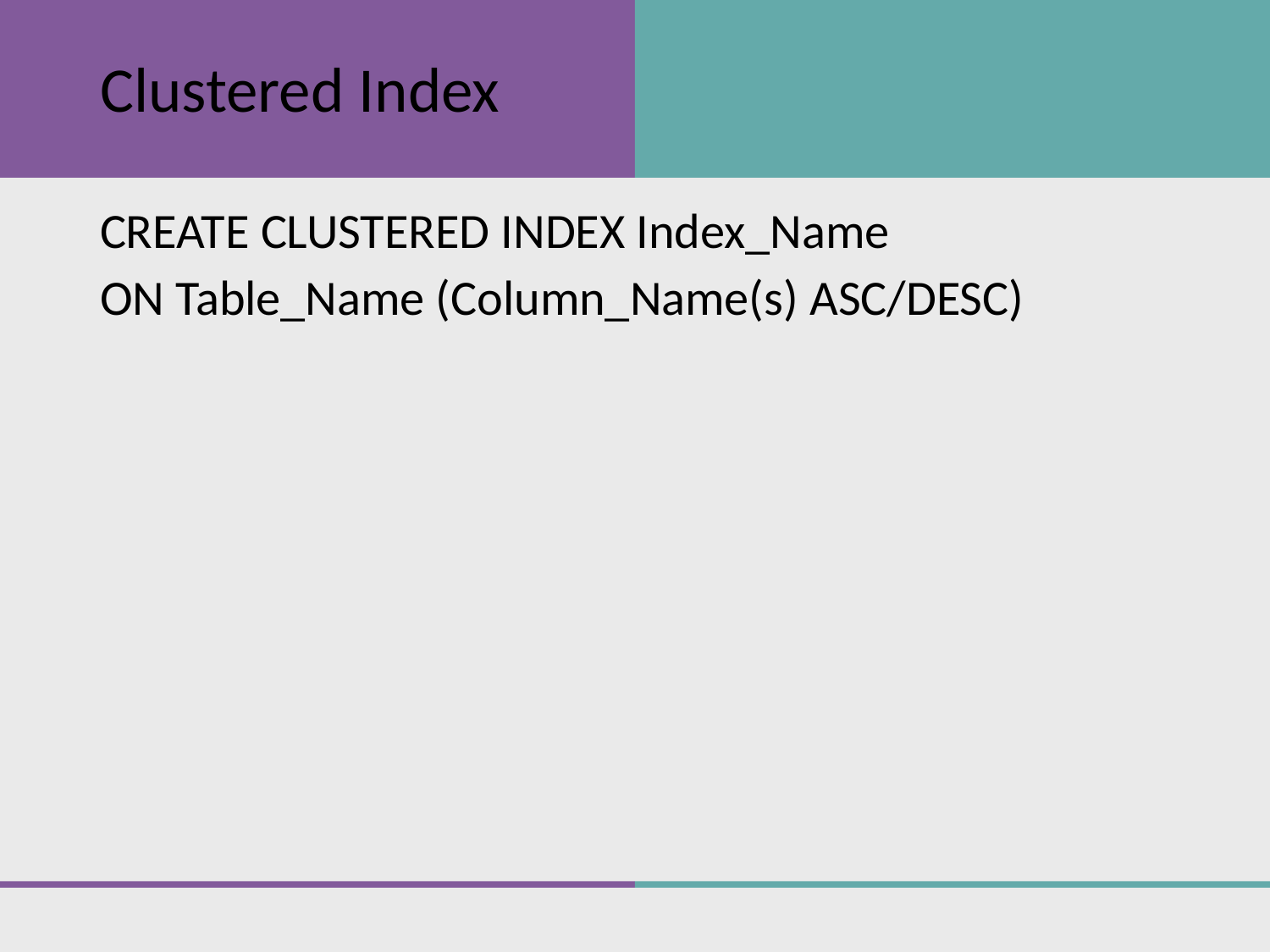

# Clustered Index
CREATE CLUSTERED INDEX Index_Name
ON Table_Name (Column_Name(s) ASC/DESC)